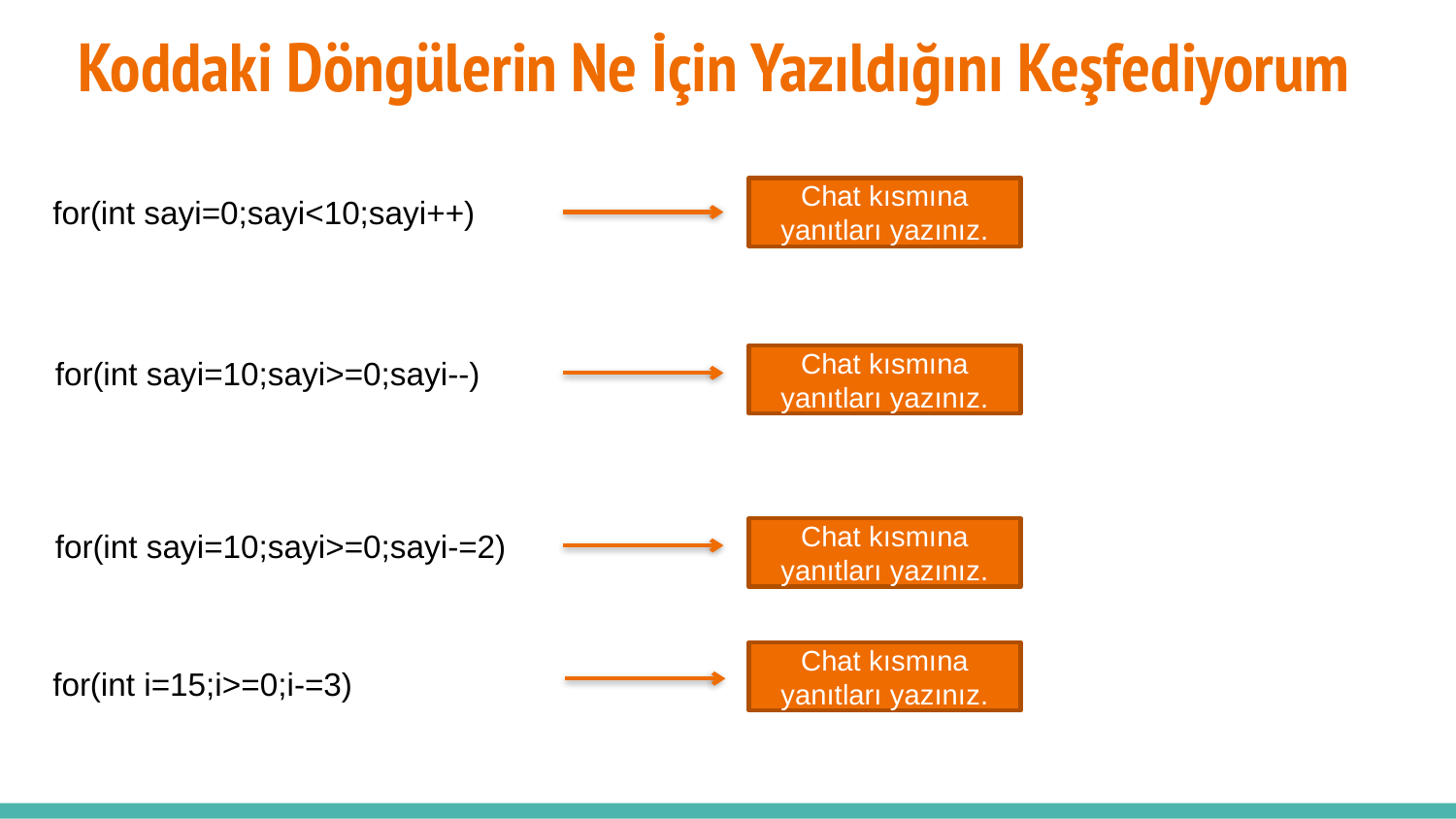

# Koddaki Döngülerin Ne İçin Yazıldığını Keşfediyorum
Chat kısmına yanıtları yazınız.
for(int sayi=0;sayi<10;sayi++)
Chat kısmına yanıtları yazınız.
for(int sayi=10;sayi>=0;sayi--)
for(int sayi=10;sayi>=0;sayi-=2)
Chat kısmına yanıtları yazınız.
Chat kısmına yanıtları yazınız.
for(int i=15;i>=0;i-=3)